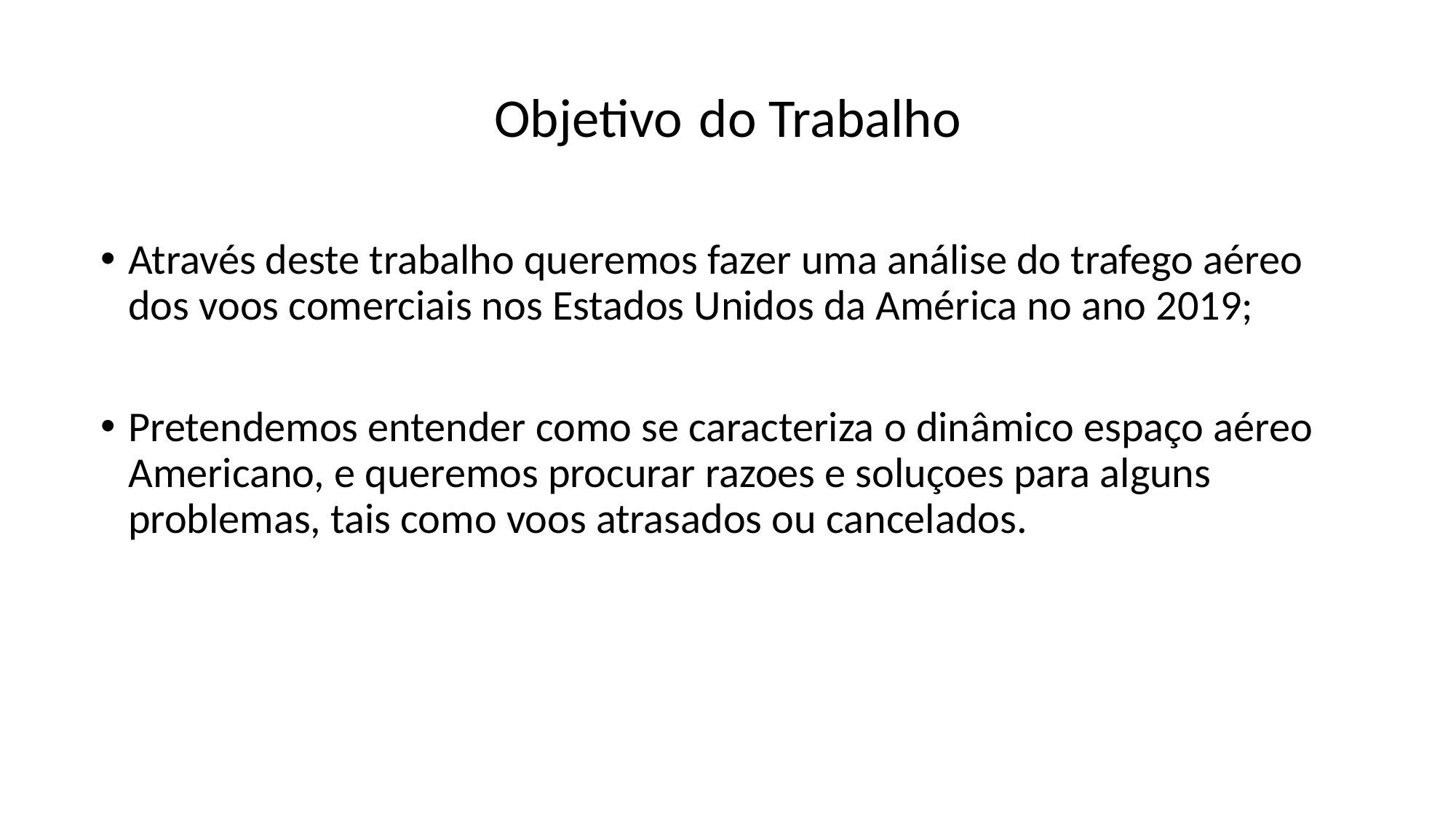

# Objetivo do Trabalho
Através deste trabalho queremos fazer uma análise do trafego aéreo dos voos comerciais nos Estados Unidos da América no ano 2019;

Pretendemos entender como se caracteriza o dinâmico espaço aéreo Americano, e queremos procurar razoes e soluçoes para alguns problemas, tais como voos atrasados ou cancelados.